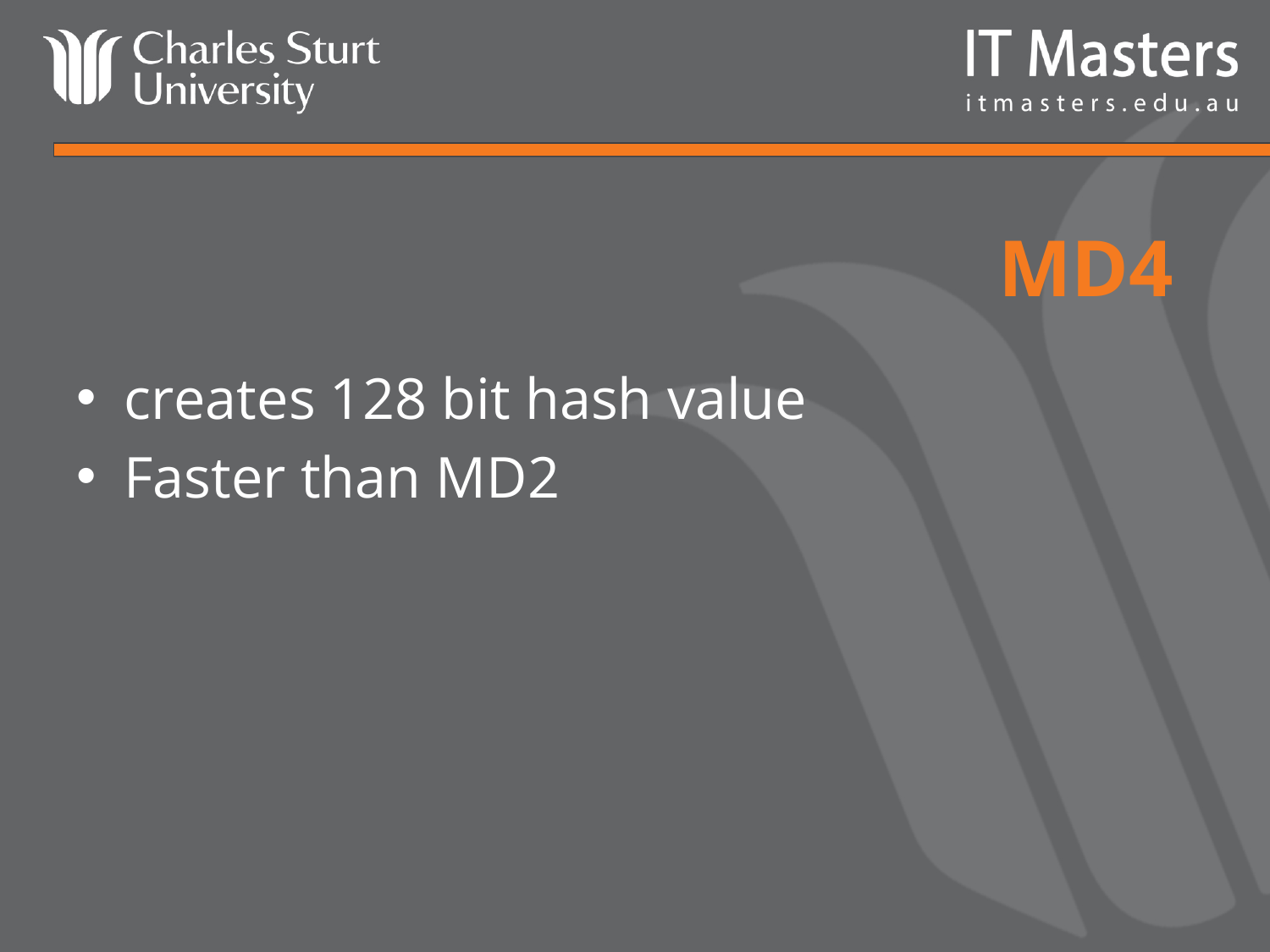

# MD4
creates 128 bit hash value
Faster than MD2